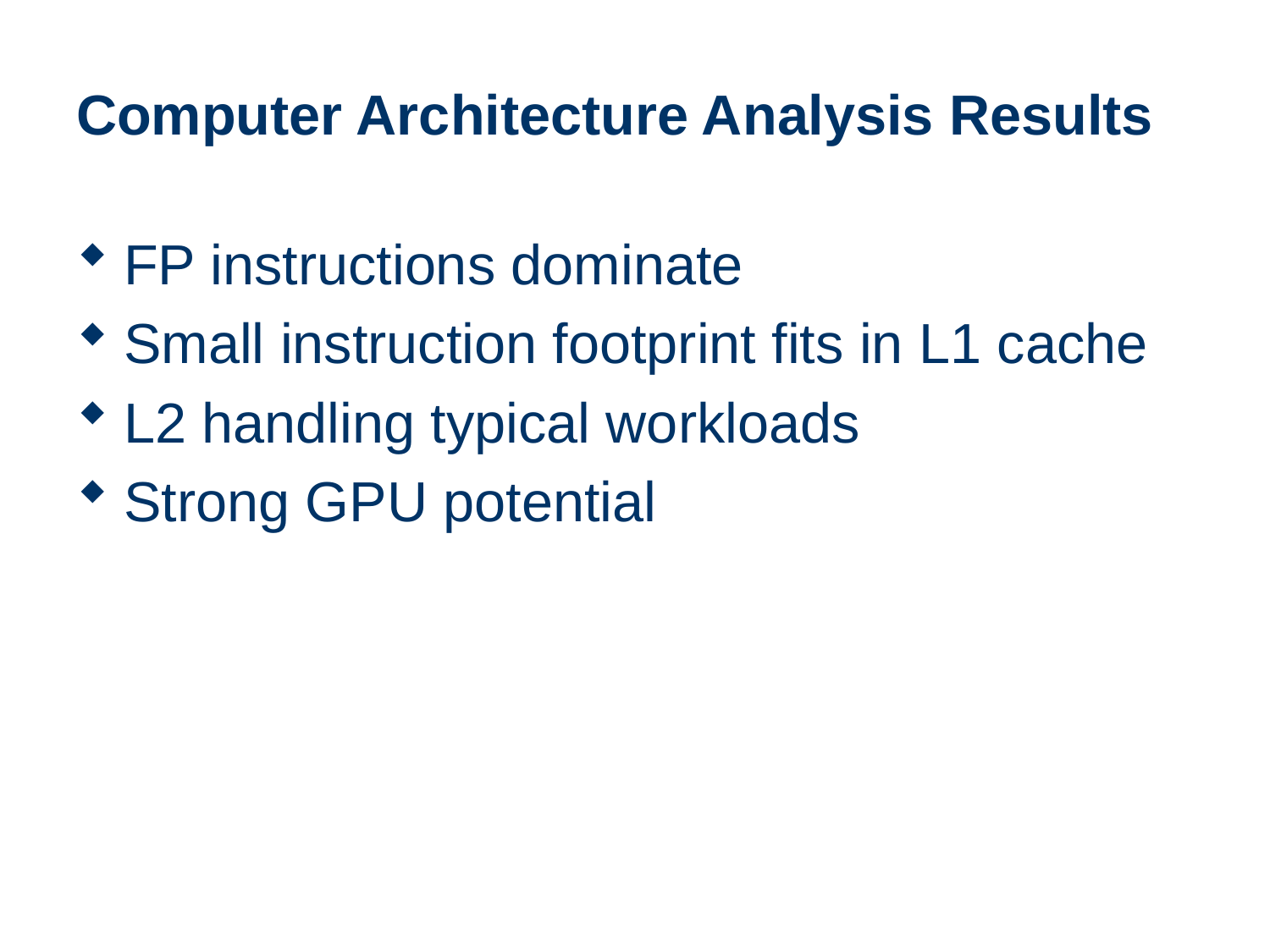

# Computer Architecture Analysis Results
FP instructions dominate
Small instruction footprint fits in L1 cache
L2 handling typical workloads
Strong GPU potential